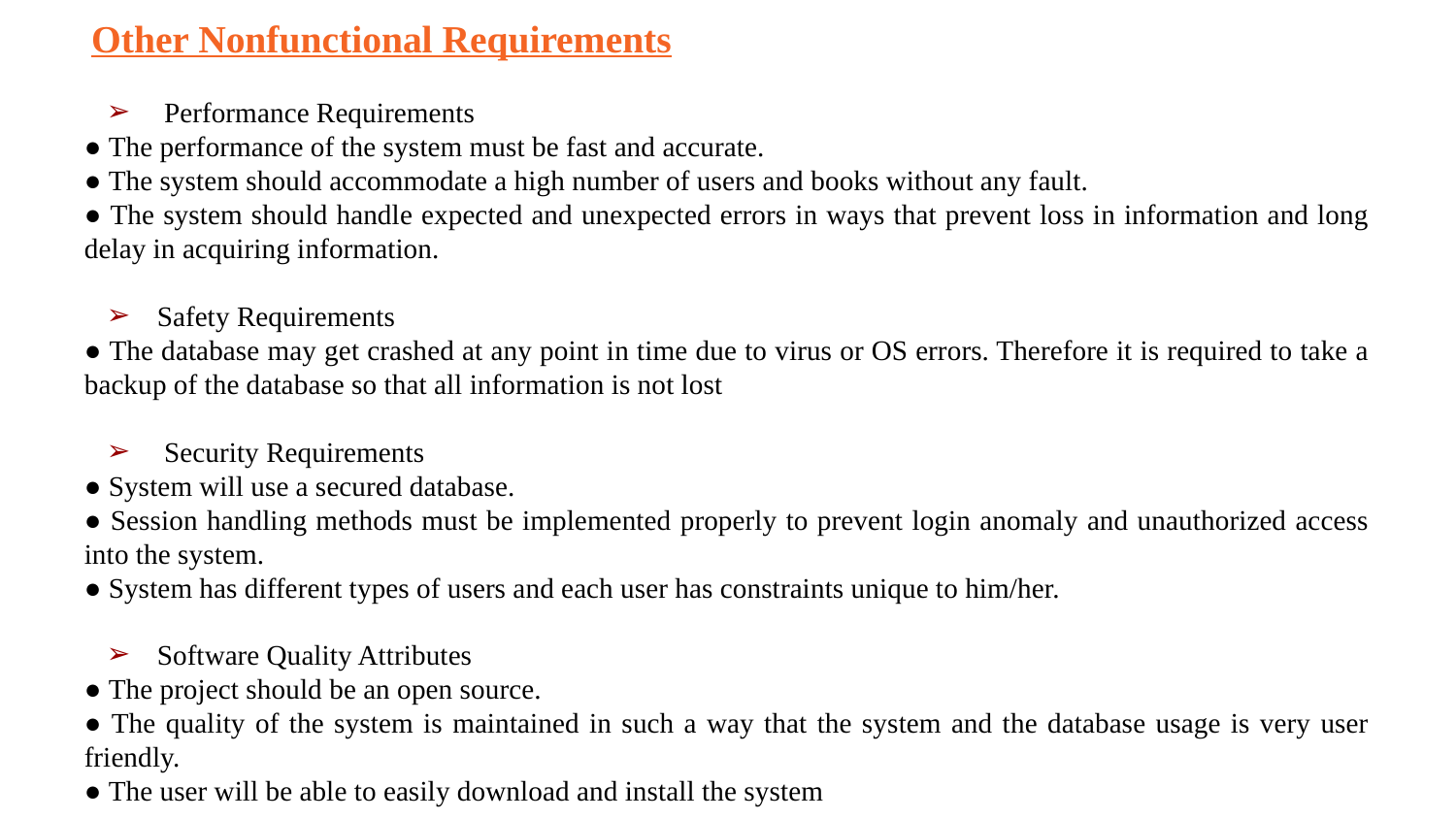

Other Nonfunctional Requirements

 Performance Requirements
● The performance of the system must be fast and accurate.
● The system should accommodate a high number of users and books without any fault.
● The system should handle expected and unexpected errors in ways that prevent loss in information and long delay in acquiring information.

Safety Requirements
● The database may get crashed at any point in time due to virus or OS errors. Therefore it is required to take a backup of the database so that all information is not lost

 Security Requirements
● System will use a secured database.
● Session handling methods must be implemented properly to prevent login anomaly and unauthorized access into the system.
● System has different types of users and each user has constraints unique to him/her.

Software Quality Attributes
● The project should be an open source.
● The quality of the system is maintained in such a way that the system and the database usage is very user friendly.
● The user will be able to easily download and install the system